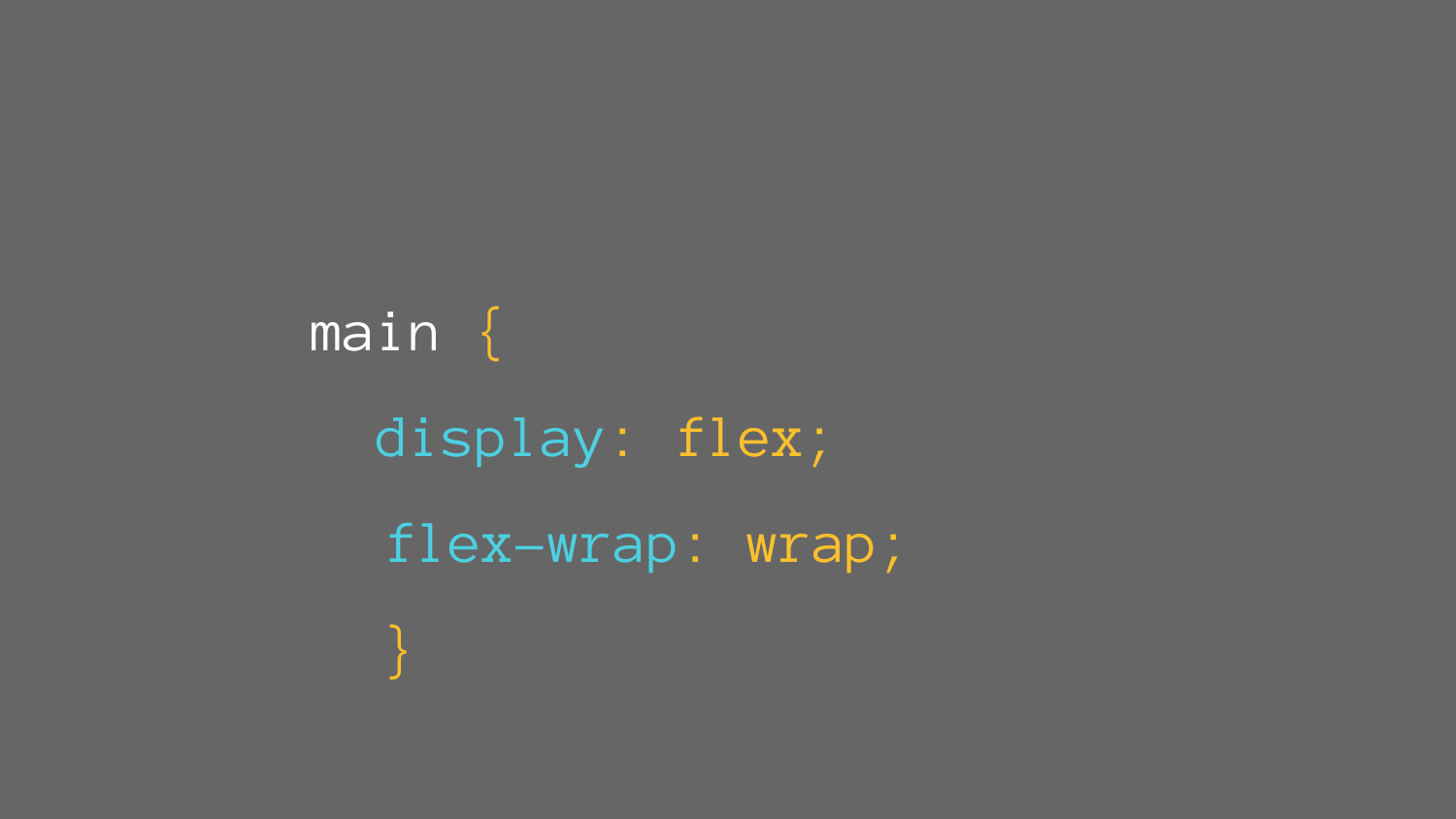

main {
  display: flex;
flex-wrap: wrap;
}